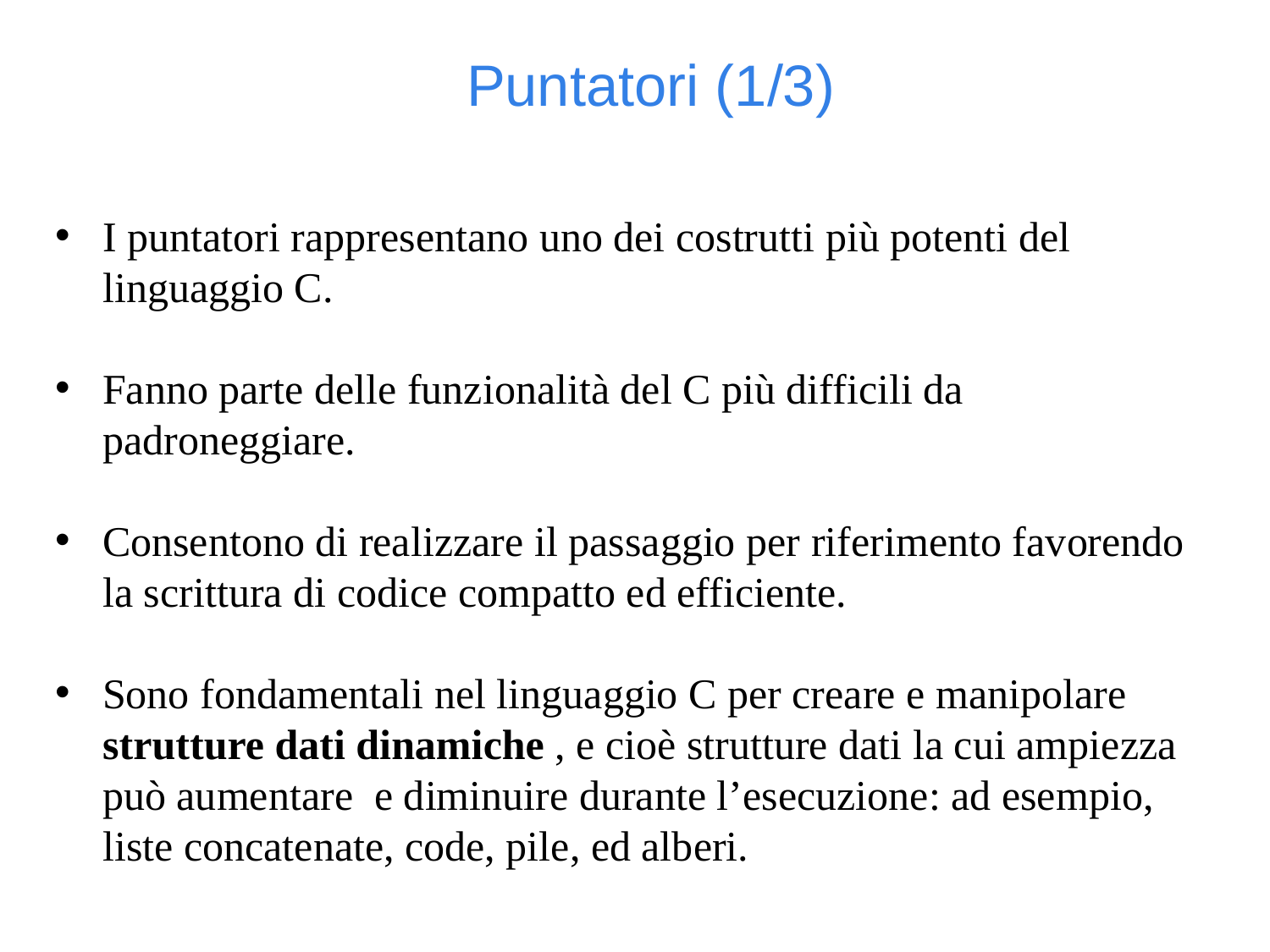

Puntatori (1/3)

I puntatori rappresentano uno dei costrutti più potenti del linguaggio C.

Fanno parte delle funzionalità del C più difficili da padroneggiare.

Consentono di realizzare il passaggio per riferimento favorendo la scrittura di codice compatto ed efficiente.

Sono fondamentali nel linguaggio C per creare e manipolare strutture dati dinamiche , e cioè strutture dati la cui ampiezza può aumentare  e diminuire durante l’esecuzione: ad esempio, liste concatenate, code, pile, ed alberi.